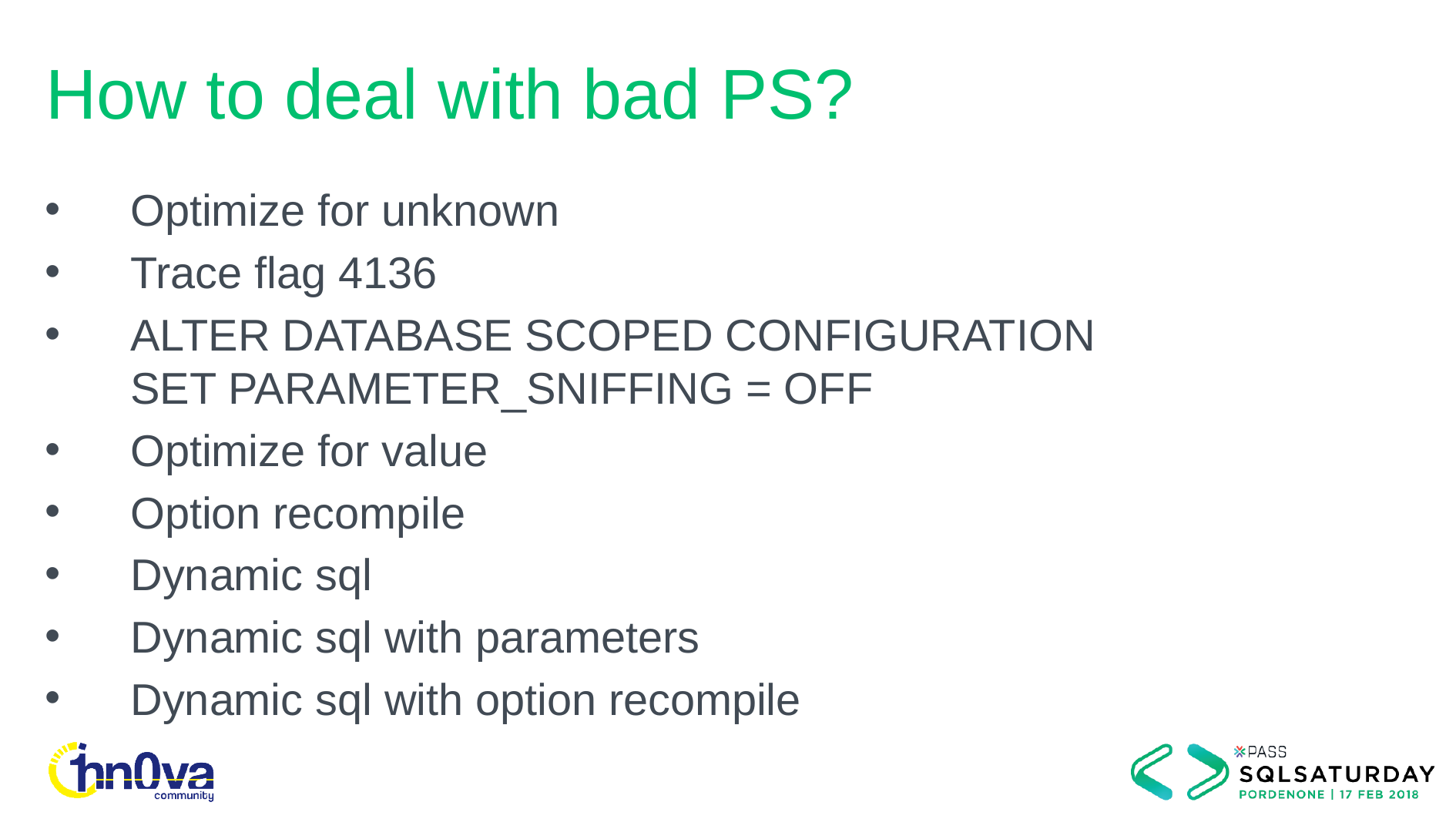

# How to deal with bad PS?
Optimize for unknown
Trace flag 4136
ALTER DATABASE SCOPED CONFIGURATION
SET PARAMETER_SNIFFING = OFF
Optimize for value
Option recompile
Dynamic sql
Dynamic sql with parameters
Dynamic sql with option recompile